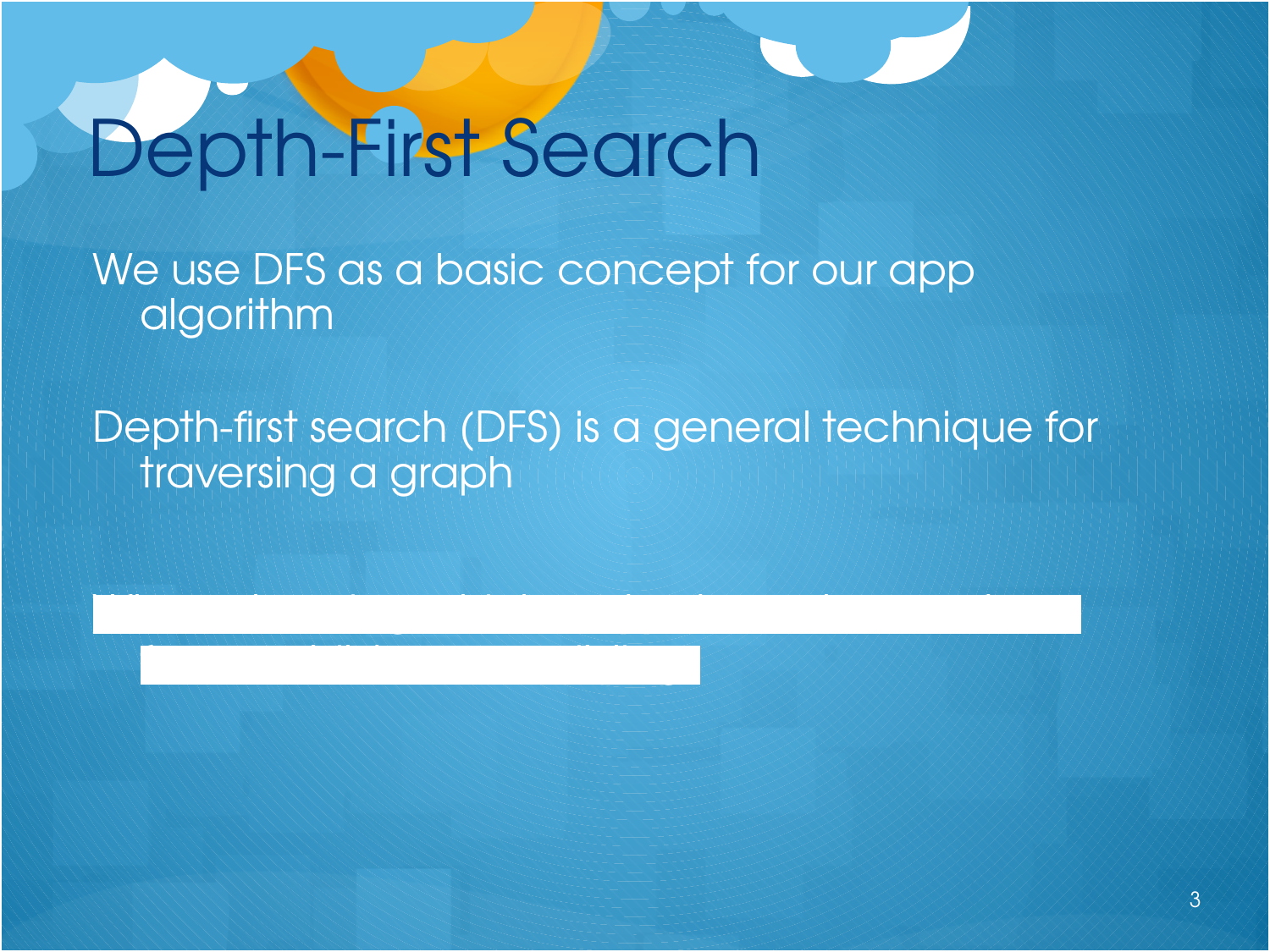

# Depth-First Search
We use DFS as a basic concept for our app algorithm

Depth-first search (DFS) is a general technique for traversing a graph

When choosing which vertex to explore next, we favour children over siblings
3